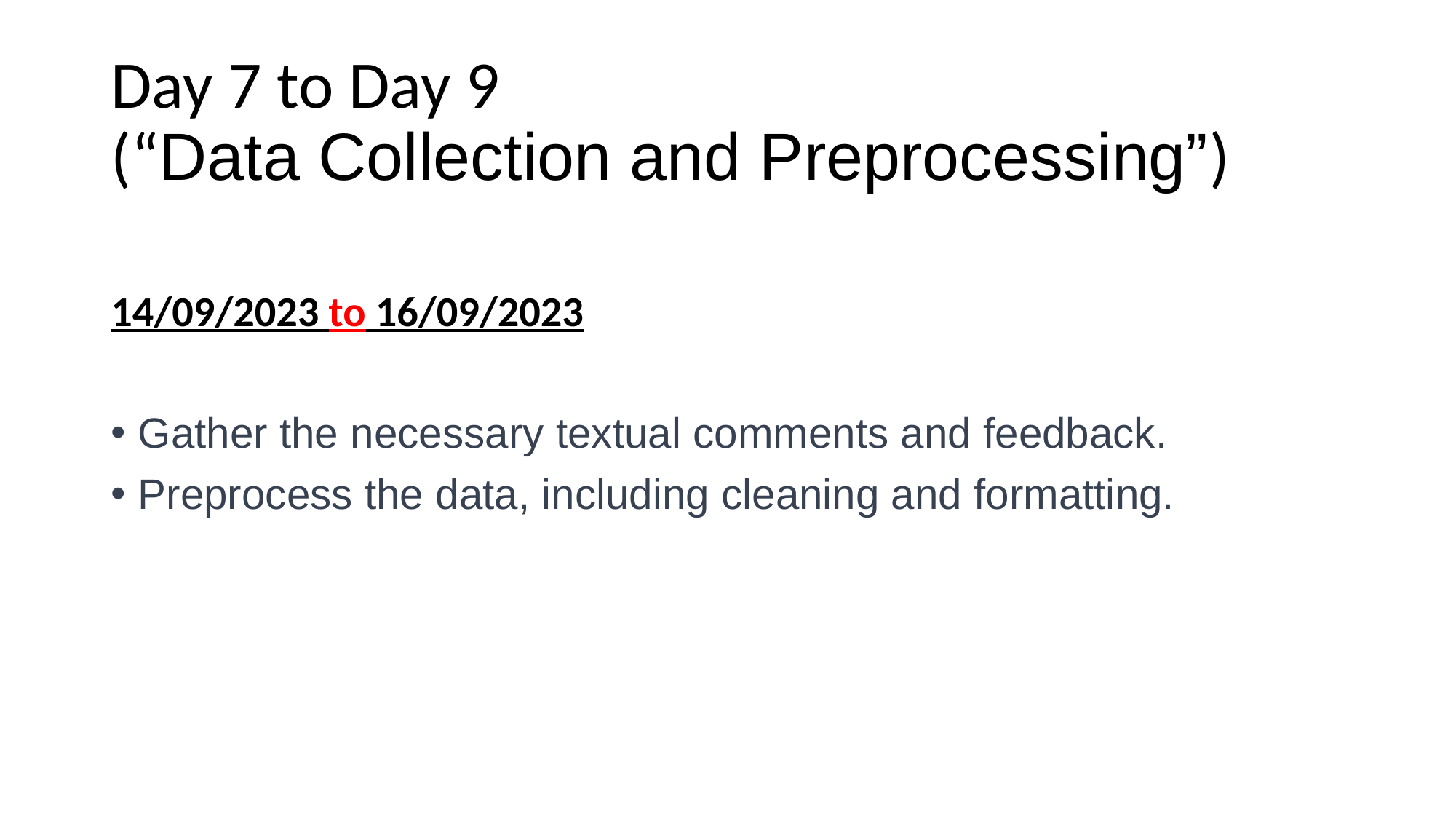

# Day 7 to Day 9 (“Data Collection and Preprocessing”)

14/09/2023 to 16/09/2023

Gather the necessary textual comments and feedback.
Preprocess the data, including cleaning and formatting.